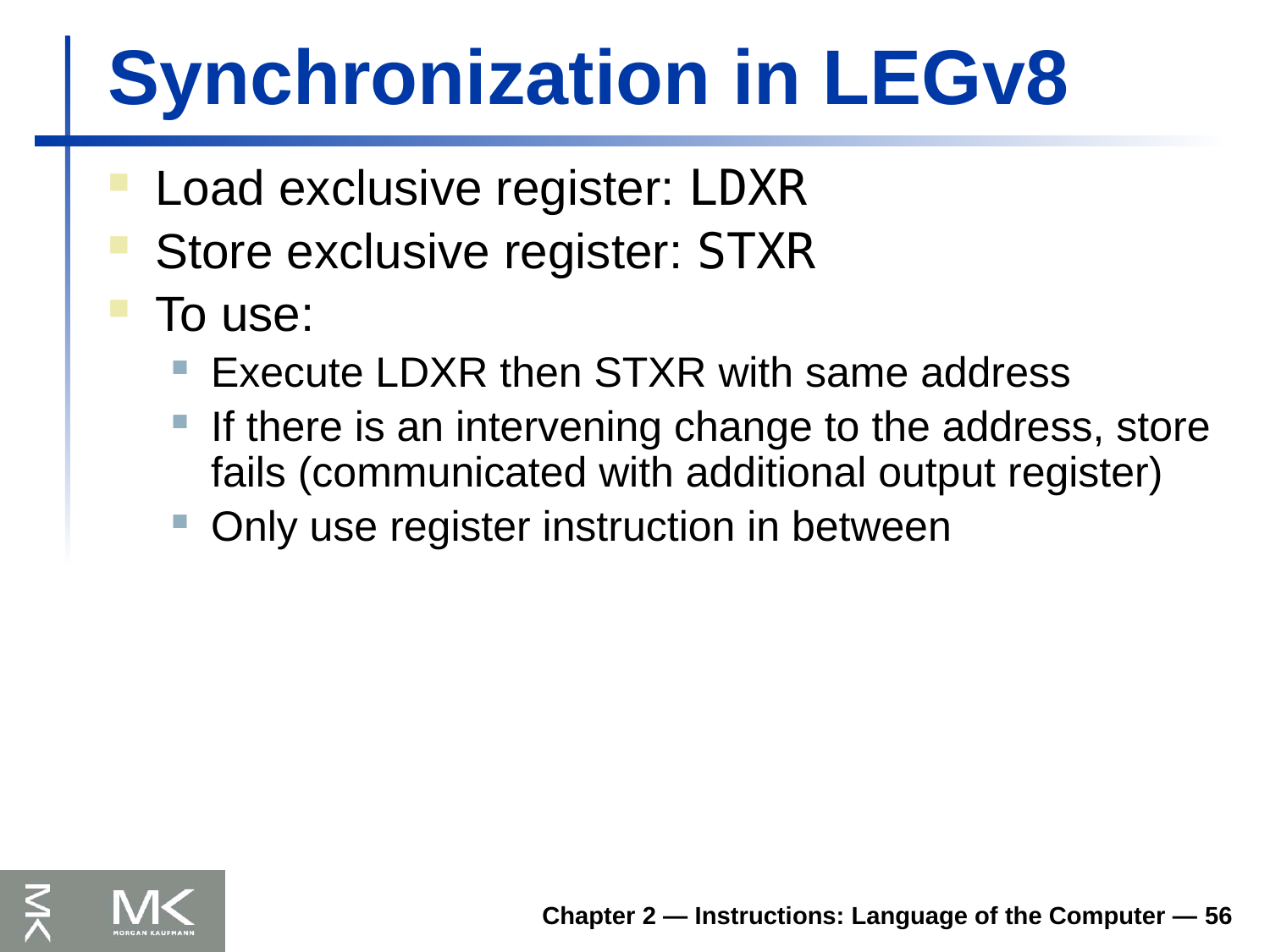

# Synchronization in LEGv8
Load exclusive register: LDXR
Store exclusive register: STXR
To use:
Execute LDXR then STXR with same address
If there is an intervening change to the address, store fails (communicated with additional output register)
Only use register instruction in between
Chapter 2 — Instructions: Language of the Computer — 56